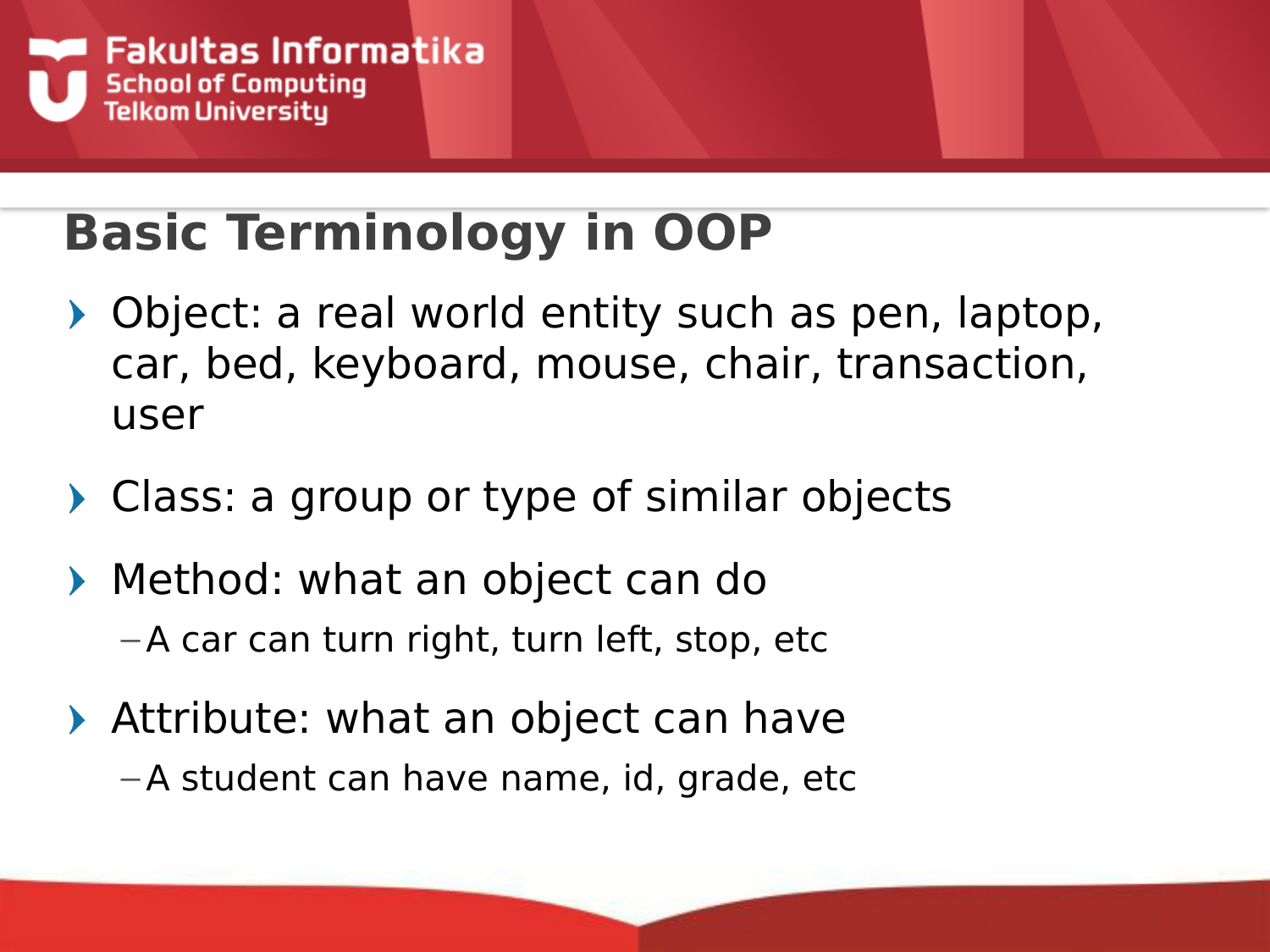

# Basic Terminology in OOP
Object: a real world entity such as pen, laptop, car, bed, keyboard, mouse, chair, transaction, user
Class: a group or type of similar objects
Method: what an object can do
A car can turn right, turn left, stop, etc
Attribute: what an object can have
A student can have name, id, grade, etc